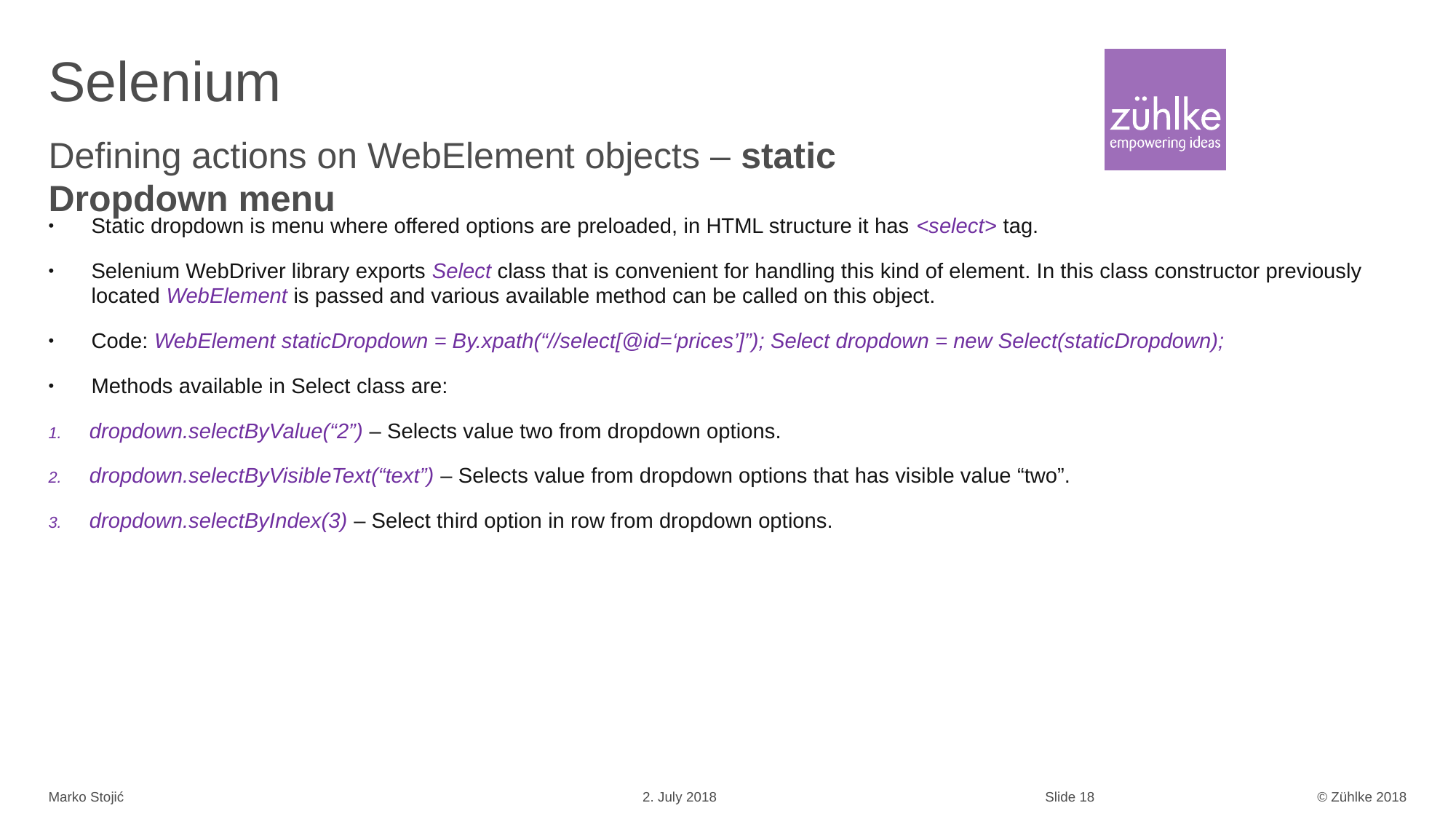

# Selenium
Defining actions on WebElement objects – static Dropdown menu
Static dropdown is menu where offered options are preloaded, in HTML structure it has <select> tag.
Selenium WebDriver library exports Select class that is convenient for handling this kind of element. In this class constructor previously located WebElement is passed and various available method can be called on this object.
Code: WebElement staticDropdown = By.xpath(“//select[@id=‘prices’]”); Select dropdown = new Select(staticDropdown);
Methods available in Select class are:
dropdown.selectByValue(“2”) – Selects value two from dropdown options.
dropdown.selectByVisibleText(“text”) – Selects value from dropdown options that has visible value “two”.
dropdown.selectByIndex(3) – Select third option in row from dropdown options.